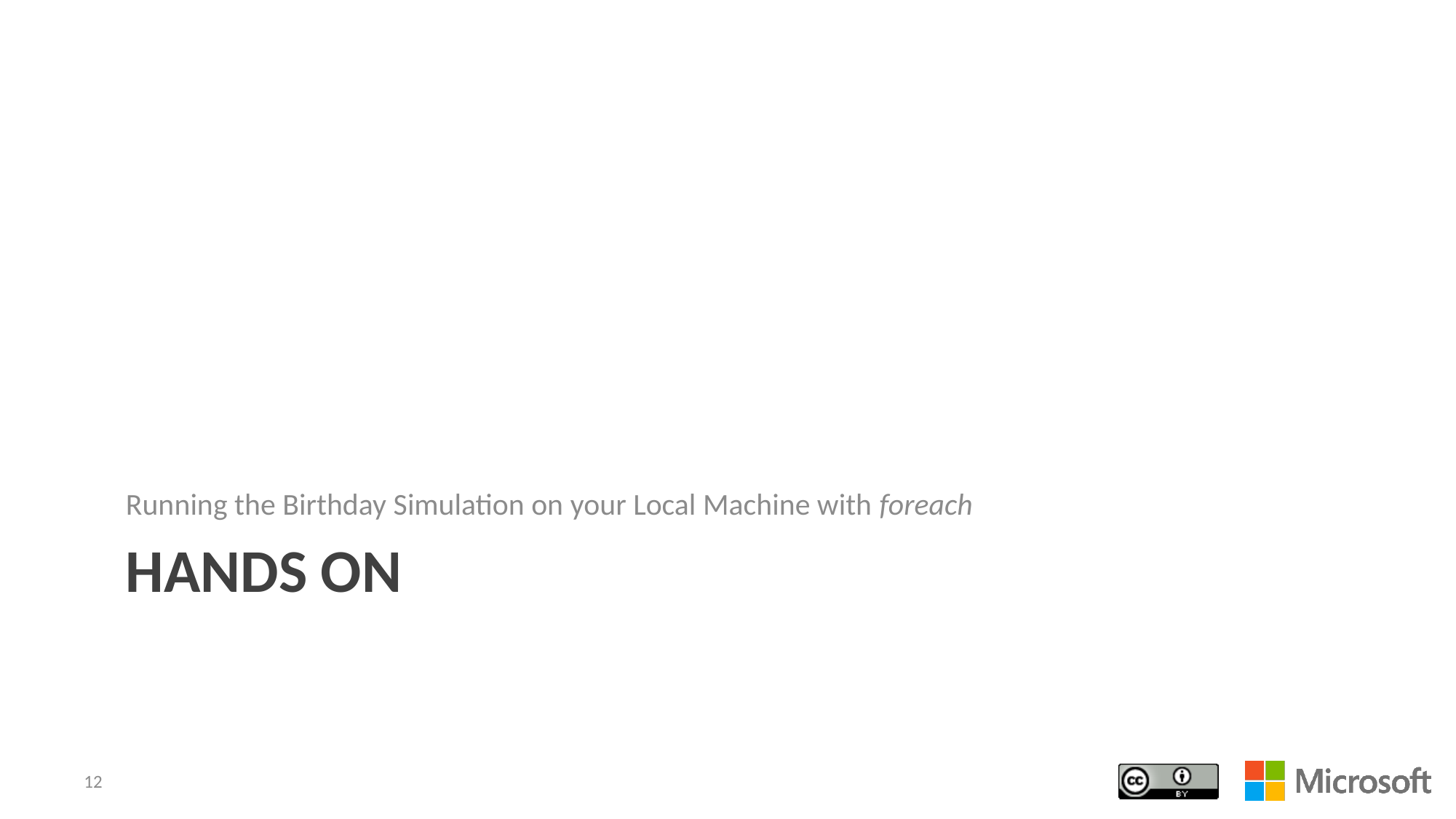

Running the Birthday Simulation on your Local Machine with foreach
# HANDS ON
12